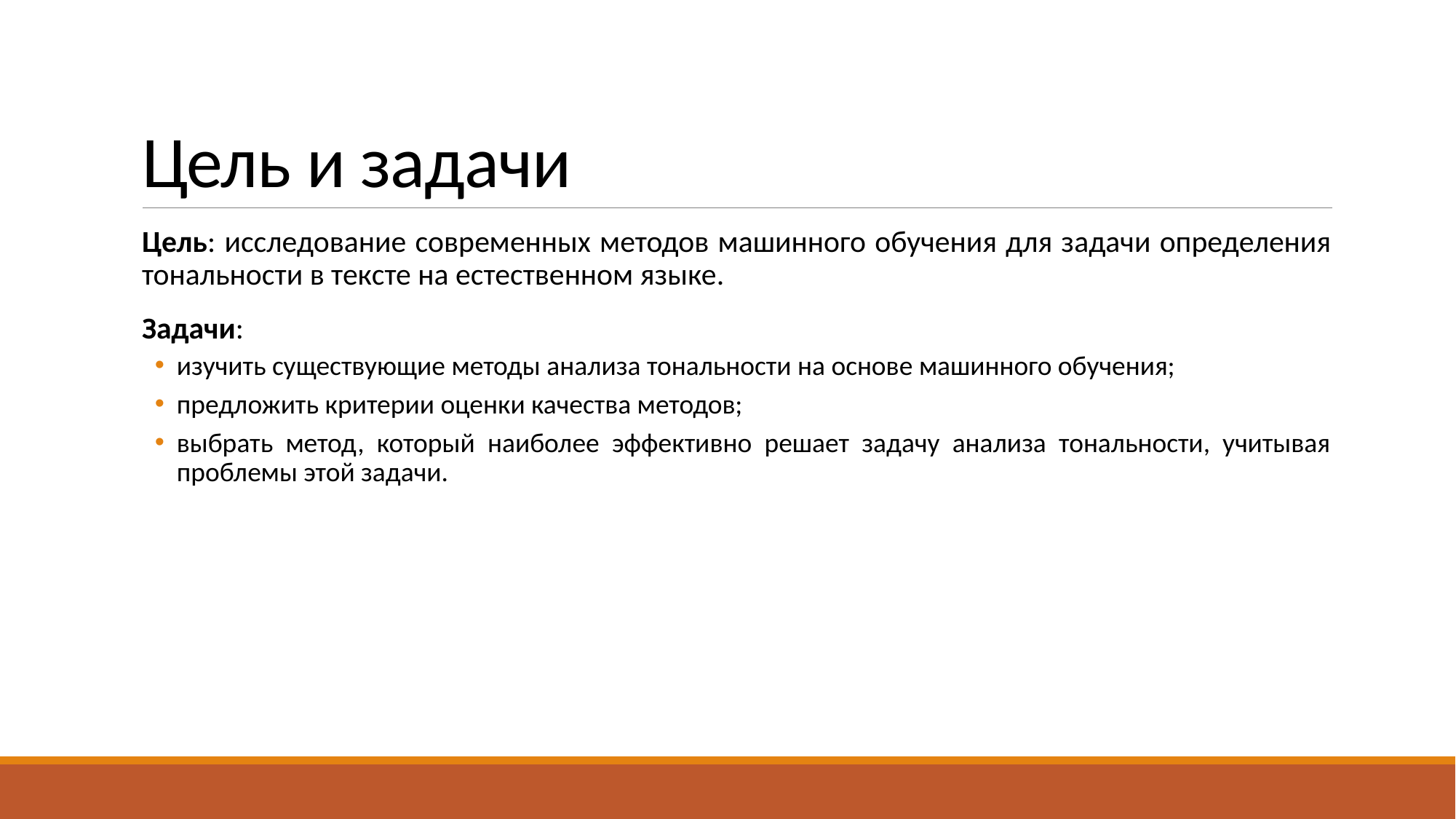

# Цель и задачи
Цель: исследование современных методов машинного обучения для задачи определения тональности в тексте на естественном языке.
Задачи:
изучить существующие методы анализа тональности на основе машинного обучения;
предложить критерии оценки качества методов;
выбрать метод, который наиболее эффективно решает задачу анализа тональности, учитывая проблемы этой задачи.